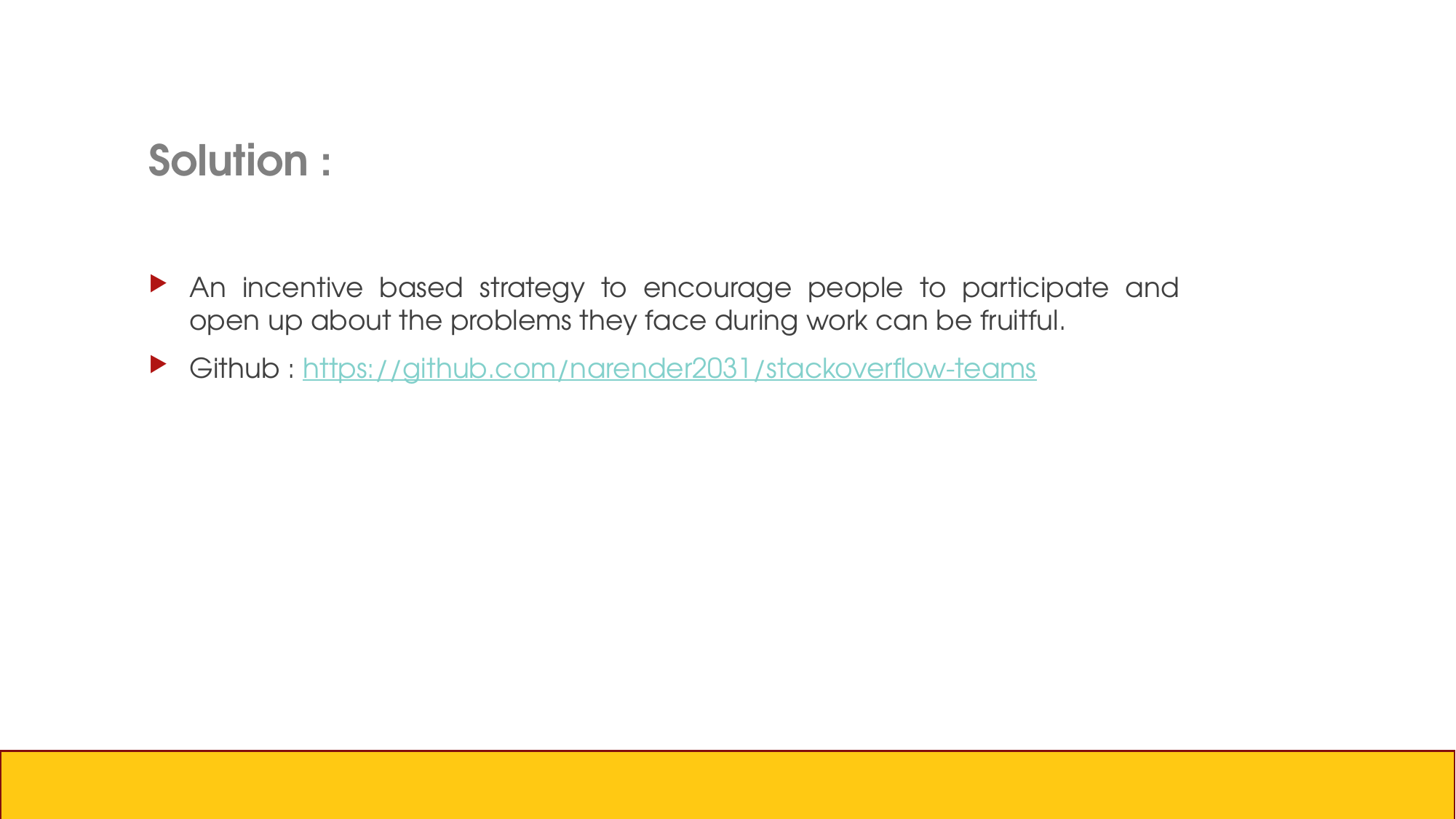

# Solution :
An incentive based strategy to encourage people to participate and open up about the problems they face during work can be fruitful.
Github : https://github.com/narender2031/stackoverflow-teams